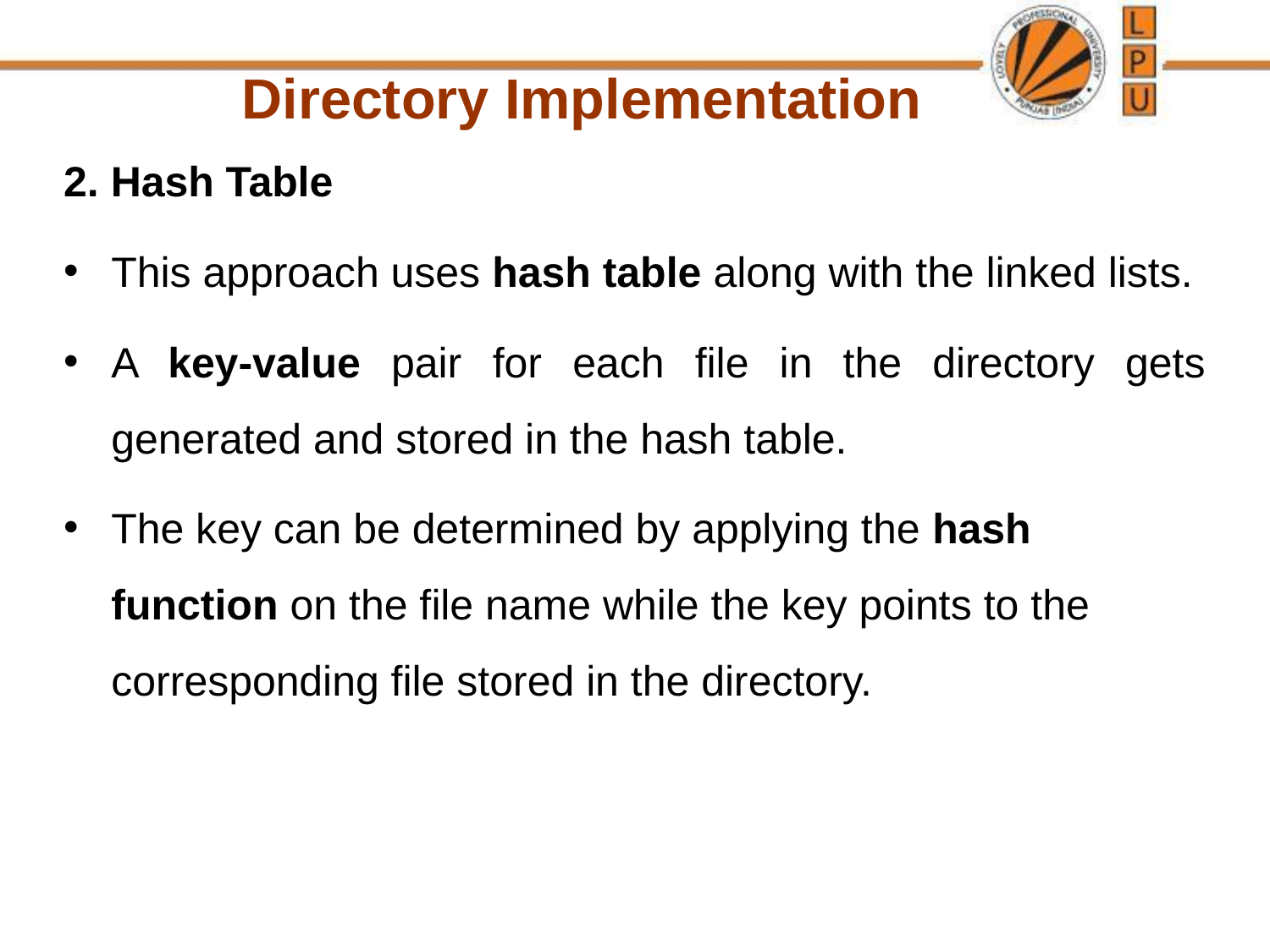

Directory Implementation
2. Hash Table
This approach uses hash table along with the linked lists.
A key-value pair for each file in the directory gets generated and stored in the hash table.
The key can be determined by applying the hash function on the file name while the key points to the corresponding file stored in the directory.